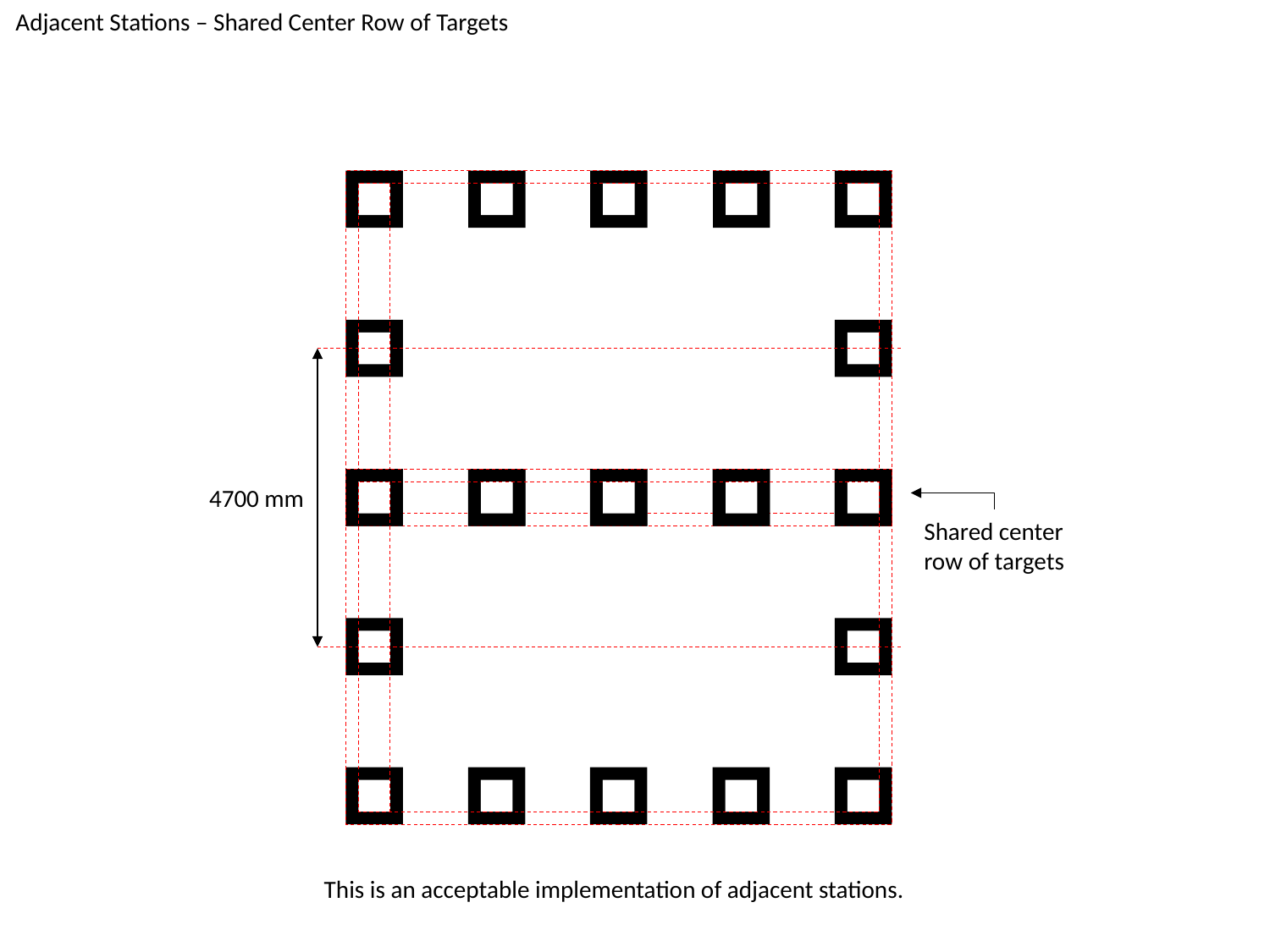

Adjacent Stations – Shared Center Row of Targets

4700 mm

Shared center
row of targets

This is an acceptable implementation of adjacent stations.